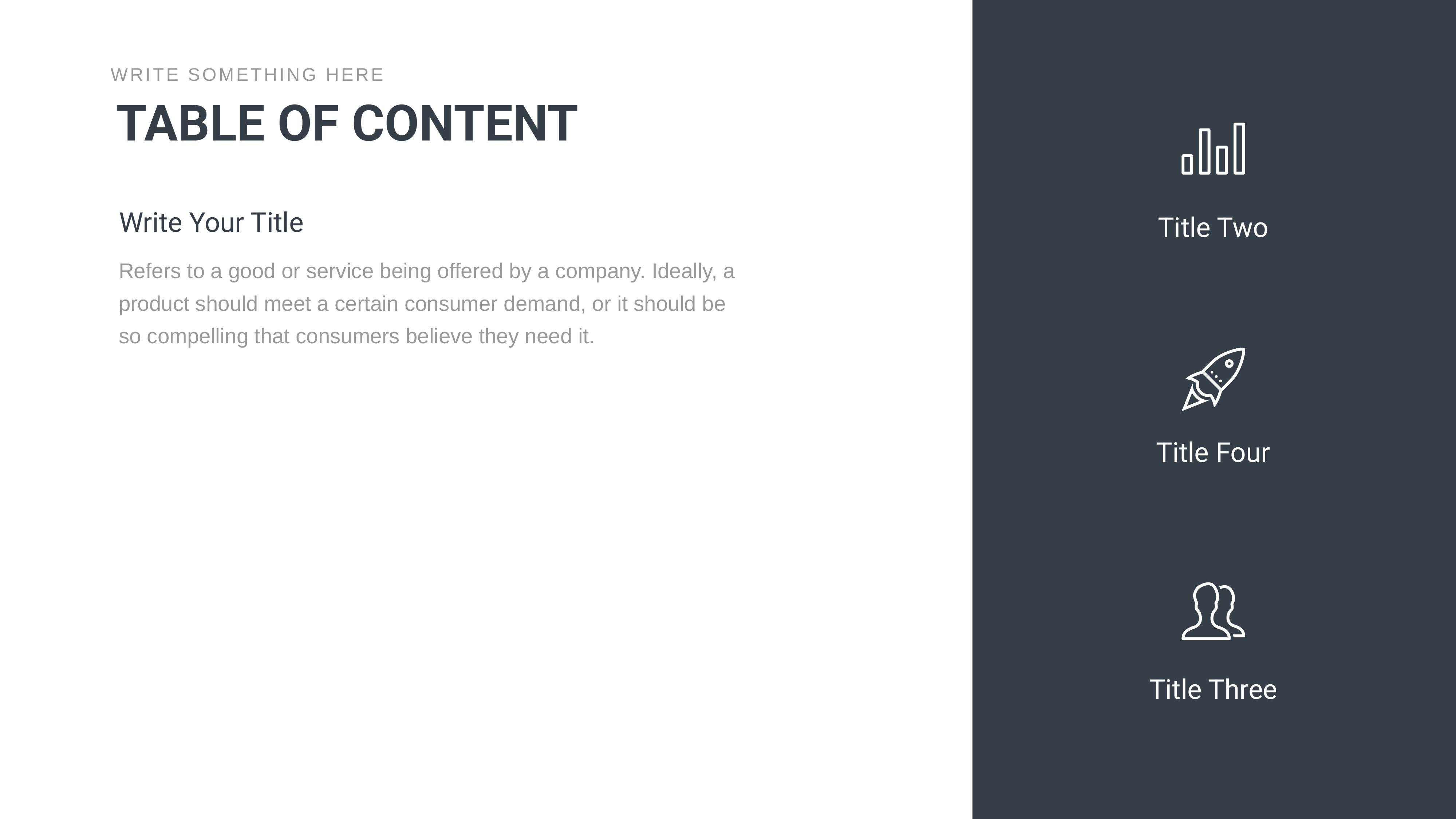

WRITE SOMETHING HERE
TABLE OF CONTENT

Title Two

Title Four

Title Three
Write Your Title
Refers to a good or service being offered by a company. Ideally, a product should meet a certain consumer demand, or it should be so compelling that consumers believe they need it.